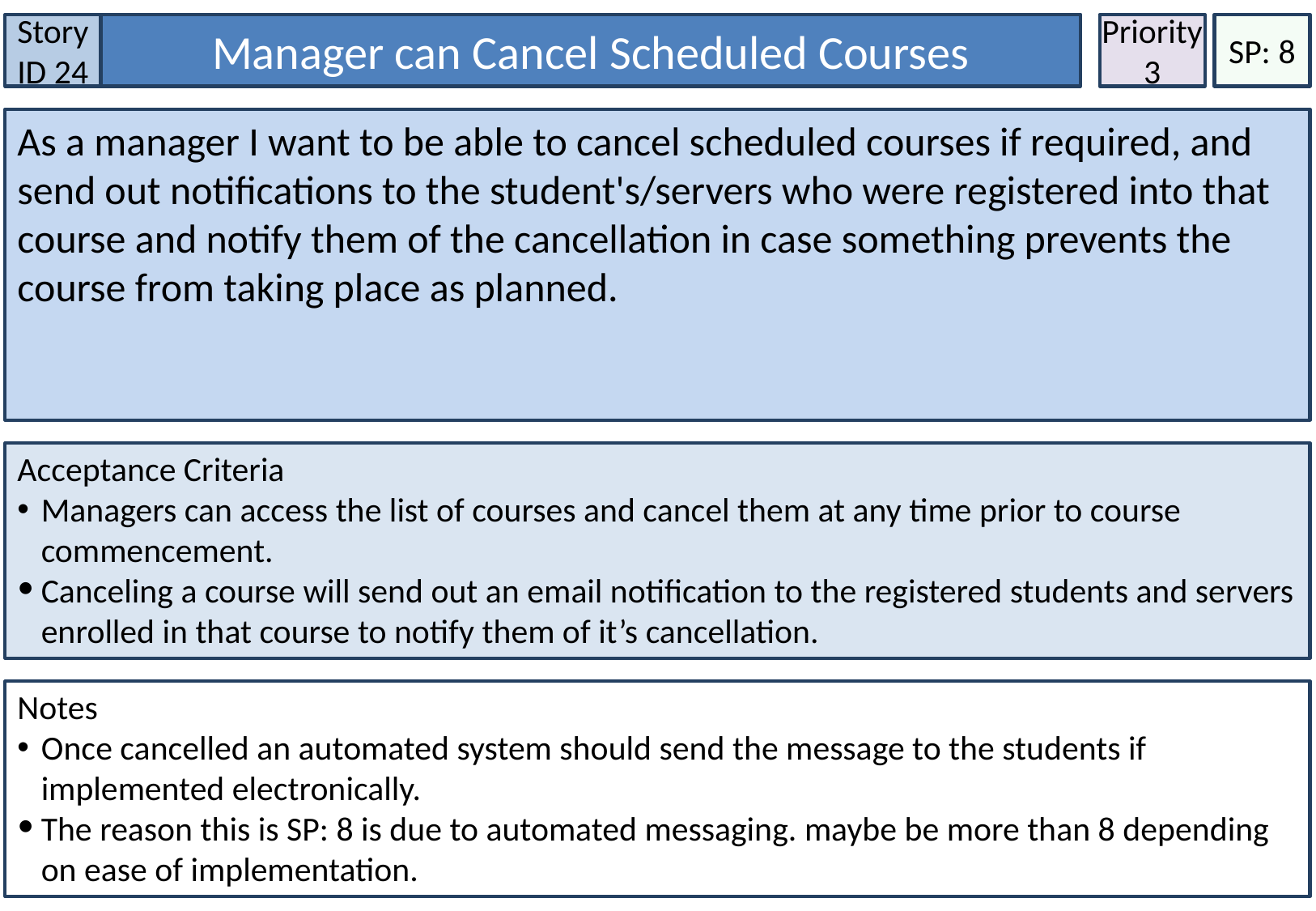

Story ID 24
Priority
3
SP: 8
Manager can Cancel Scheduled Courses
As a manager I want to be able to cancel scheduled courses if required, and send out notifications to the student's/servers who were registered into that course and notify them of the cancellation in case something prevents the course from taking place as planned.
Acceptance Criteria
Managers can access the list of courses and cancel them at any time prior to course commencement.
Canceling a course will send out an email notification to the registered students and servers enrolled in that course to notify them of it’s cancellation.
Notes
Once cancelled an automated system should send the message to the students if implemented electronically.
The reason this is SP: 8 is due to automated messaging. maybe be more than 8 depending on ease of implementation.